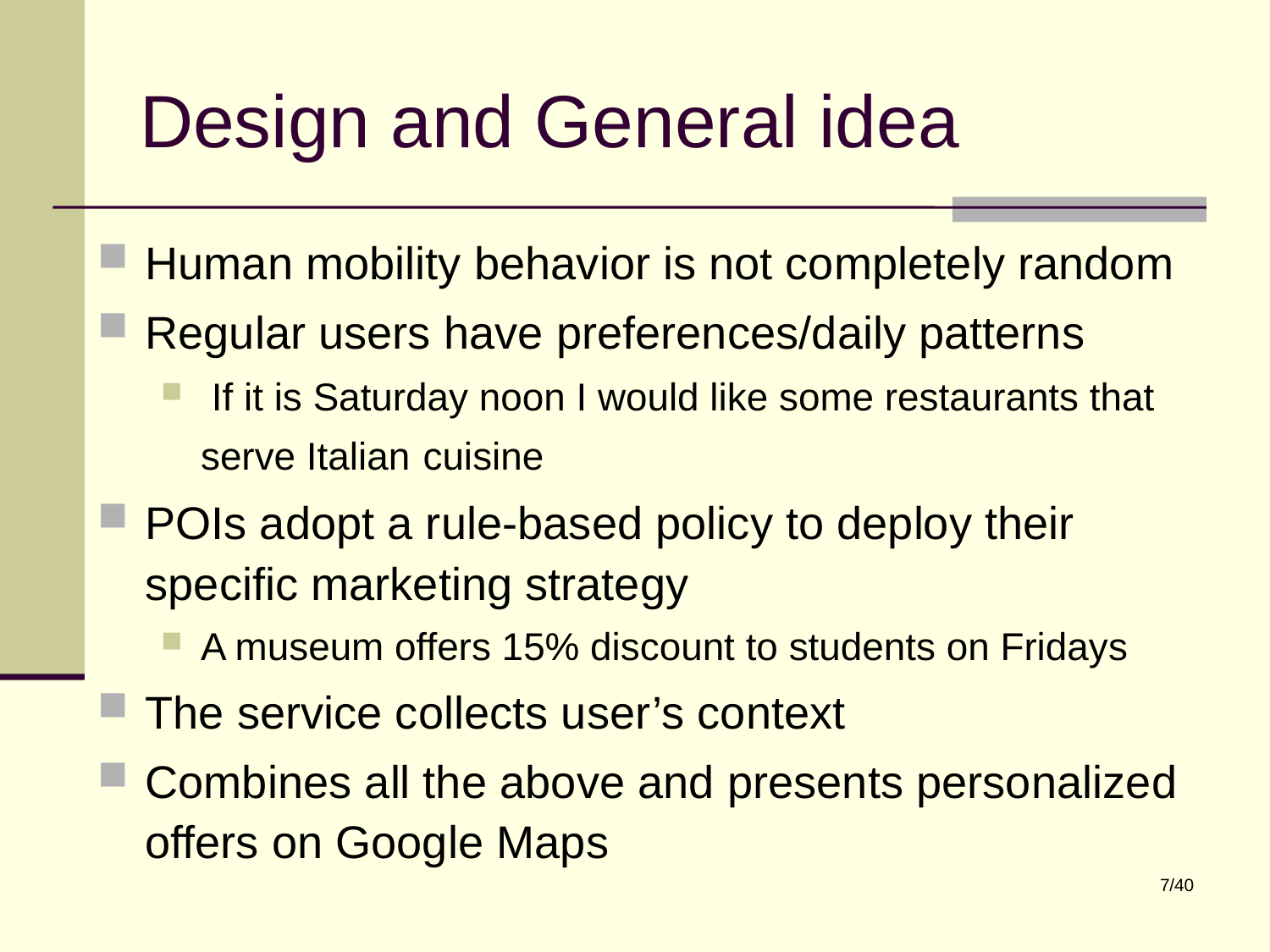

Design and General idea

Human mobility behavior is not completely random
Regular users have preferences/daily patterns
 If it is Saturday noon I would like some restaurants that serve Italian cuisine
POIs adopt a rule-based policy to deploy their specific marketing strategy
A museum offers 15% discount to students on Fridays
The service collects user’s context
Combines all the above and presents personalized offers on Google Maps
7/40